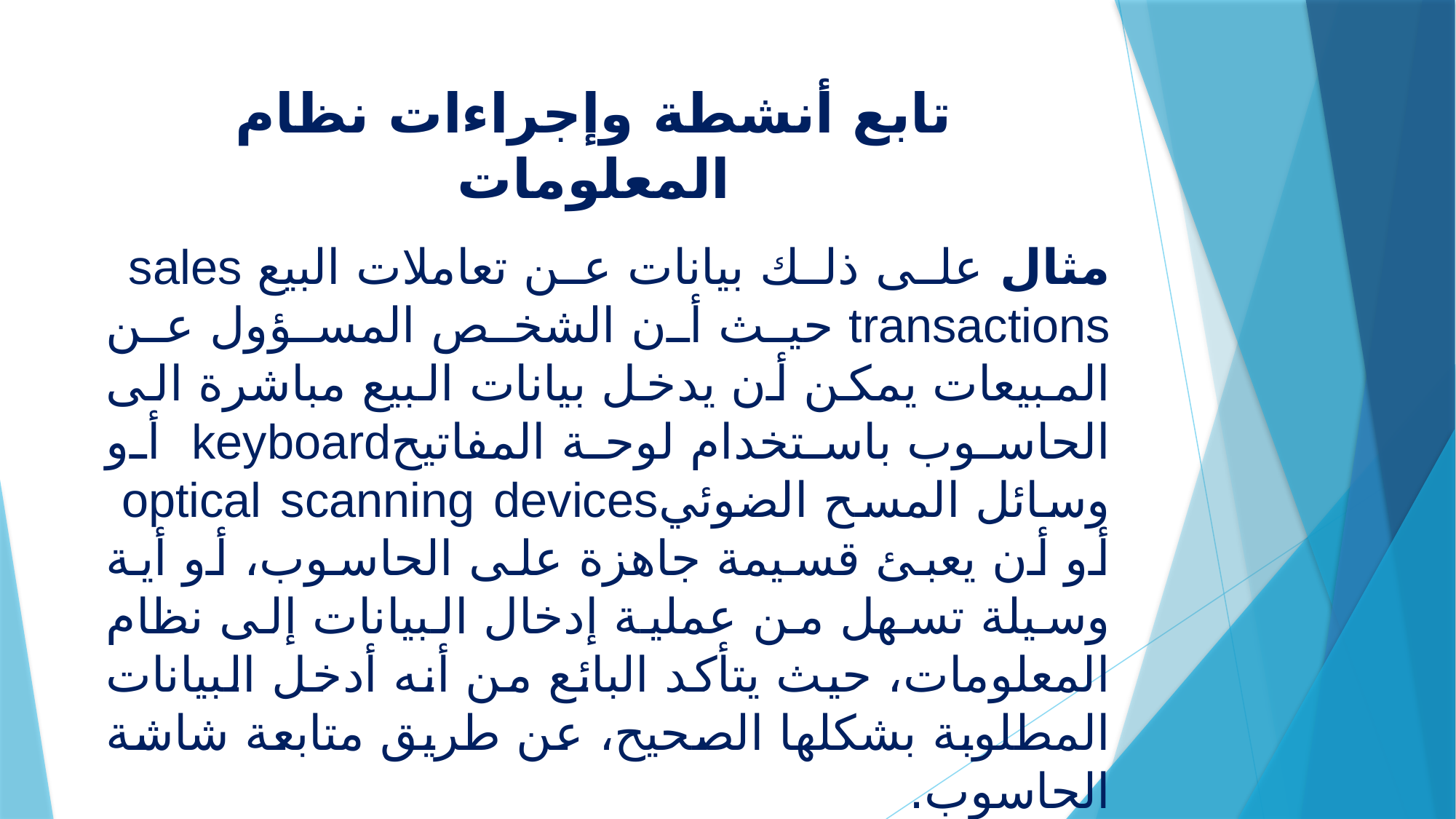

# تابع أنشطة وإجراءات نظام المعلومات
مثال على ذلك بيانات عن تعاملات البيع sales transactions حيث أن الشخص المسؤول عن المبيعات يمكن أن يدخل بيانات البيع مباشرة الى الحاسوب باستخدام لوحة المفاتيحkeyboard  أو وسائل المسح الضوئيoptical scanning devices  أو أن يعبئ قسيمة جاهزة على الحاسوب، أو أية وسيلة تسهل من عملية إدخال البيانات إلى نظام المعلومات، حيث يتأكد البائع من أنه أدخل البيانات المطلوبة بشكلها الصحيح، عن طريق متابعة شاشة الحاسوب.